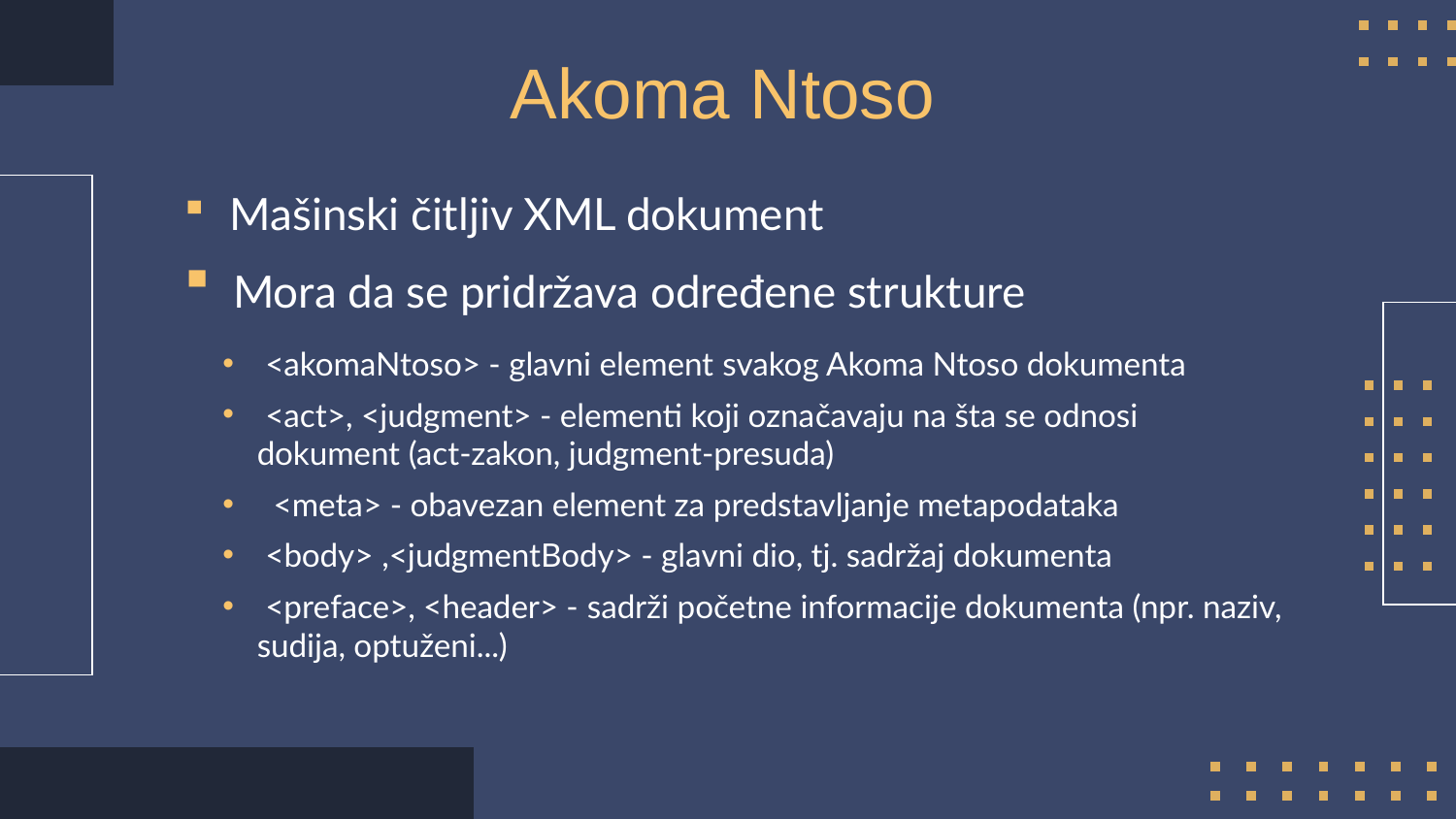

# Akoma Ntoso
 Mašinski čitljiv XML dokument
 Mora da se pridržava određene strukture
 <akomaNtoso> - glavni element svakog Akoma Ntoso dokumenta
 <act>, <judgment> - elementi koji označavaju na šta se odnosi dokument (act-zakon, judgment-presuda)
  <meta> - obavezan element za predstavljanje metapodataka
 <body> ,<judgmentBody> - glavni dio, tj. sadržaj dokumenta
 <preface>, <header> - sadrži početne informacije dokumenta (npr. naziv, sudija, optuženi...)